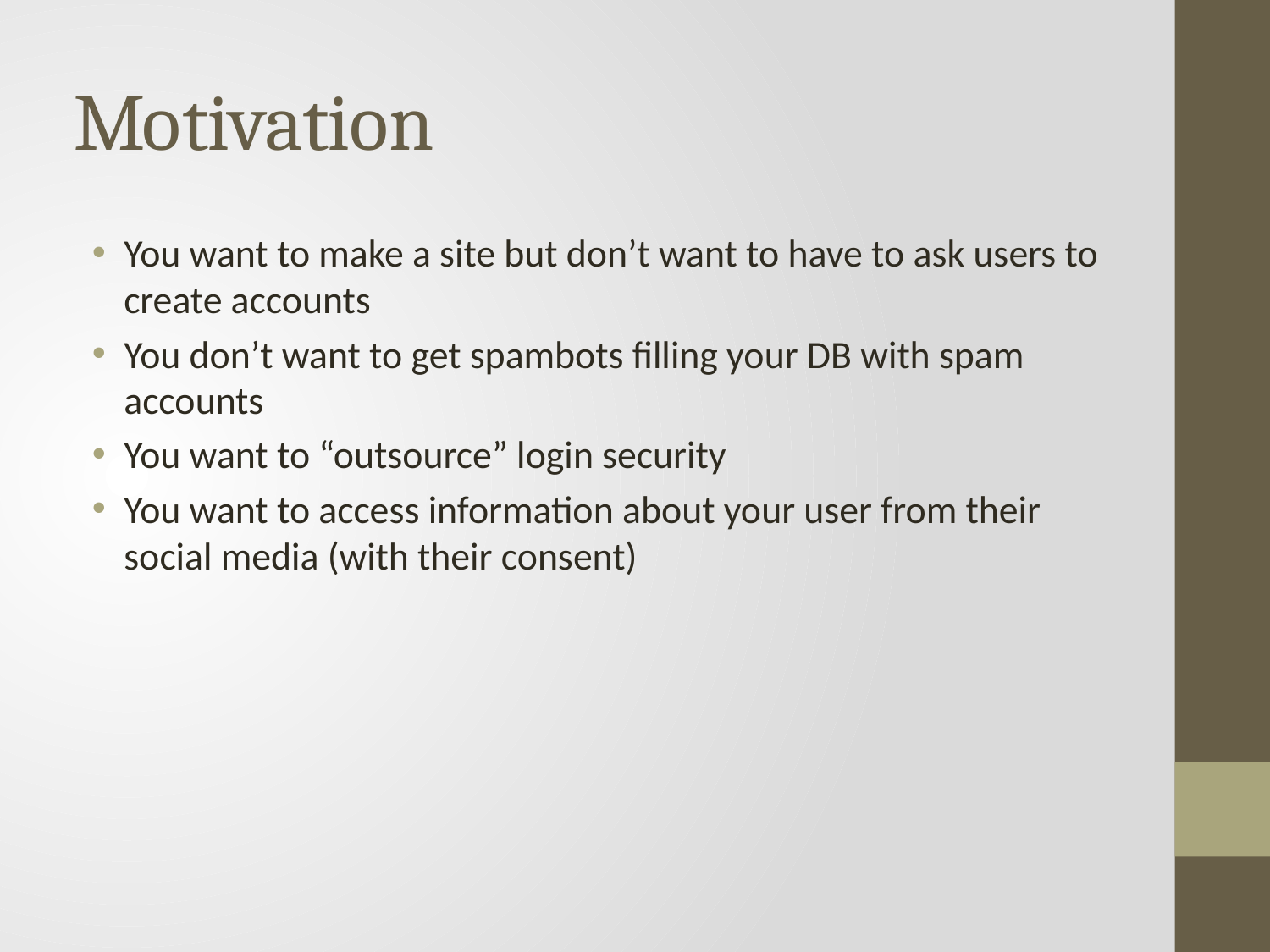

# Motivation
You want to make a site but don’t want to have to ask users to create accounts
You don’t want to get spambots filling your DB with spam accounts
You want to “outsource” login security
You want to access information about your user from their social media (with their consent)